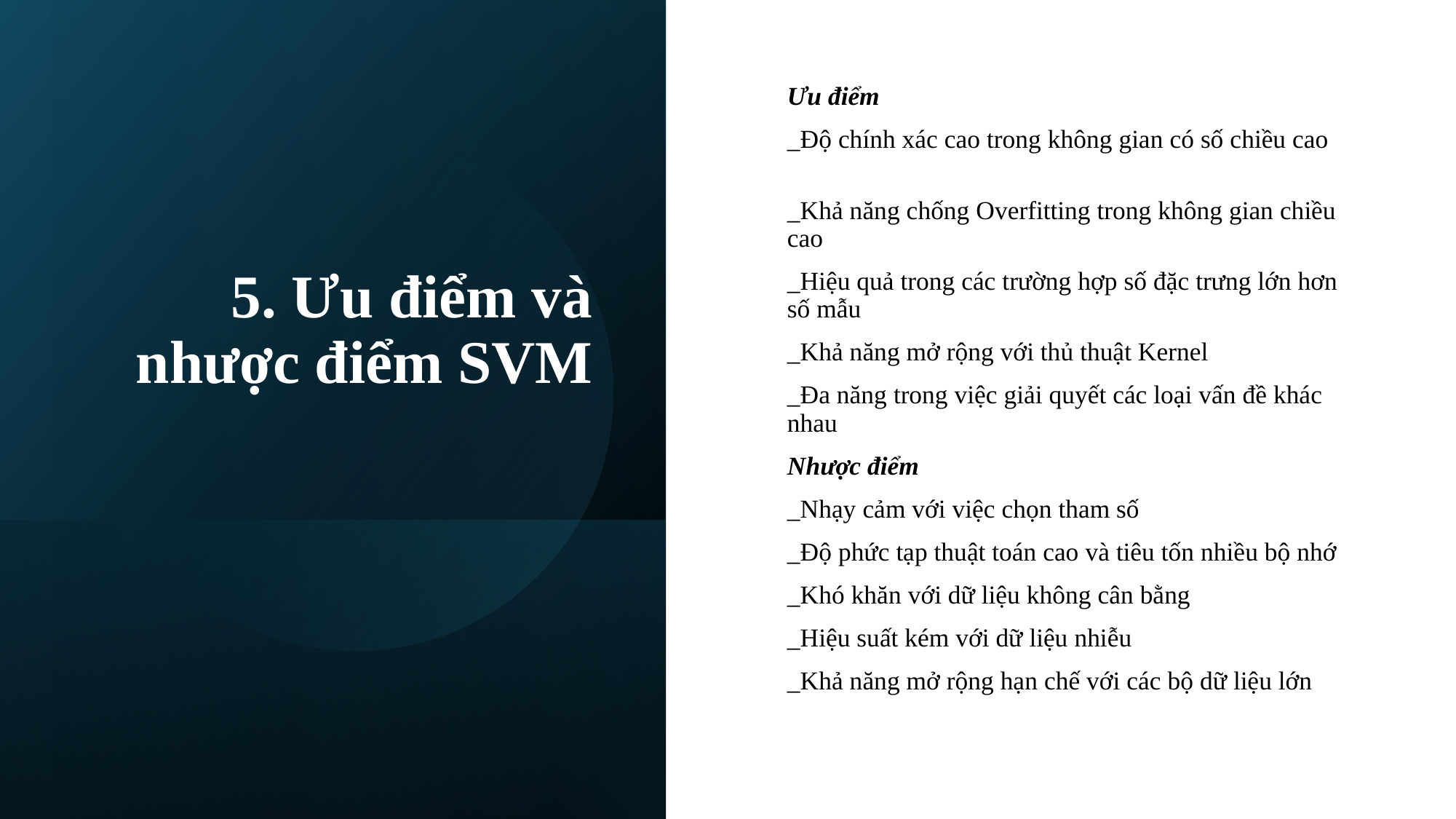

# 5. Ưu điểm và nhược điểm SVM

Ưu điểm
_Độ chính xác cao trong không gian có số chiều cao
_Khả năng chống Overfitting trong không gian chiều cao
_Hiệu quả trong các trường hợp số đặc trưng lớn hơn số mẫu
_Khả năng mở rộng với thủ thuật Kernel
_Đa năng trong việc giải quyết các loại vấn đề khác nhau
Nhược điểm
_Nhạy cảm với việc chọn tham số
_Độ phức tạp thuật toán cao và tiêu tốn nhiều bộ nhớ
_Khó khăn với dữ liệu không cân bằng
_Hiệu suất kém với dữ liệu nhiễu
_Khả năng mở rộng hạn chế với các bộ dữ liệu lớn